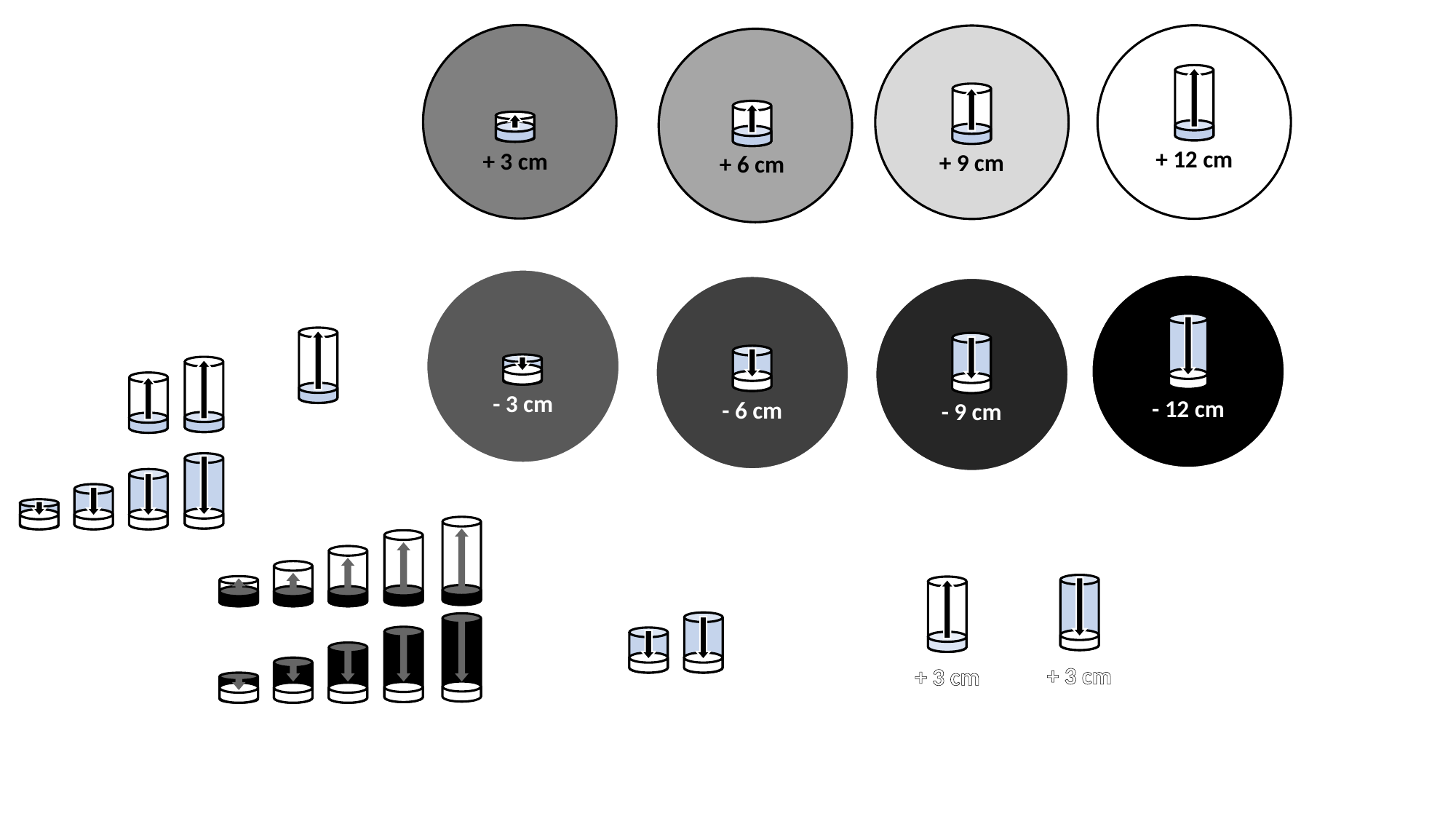

+ 12 cm

+ 3 cm
+ 9 cm
+ 6 cm

- 12 cm

- 3 cm
- 6 cm
- 9 cm

+ 3 cm
+ 3 cm